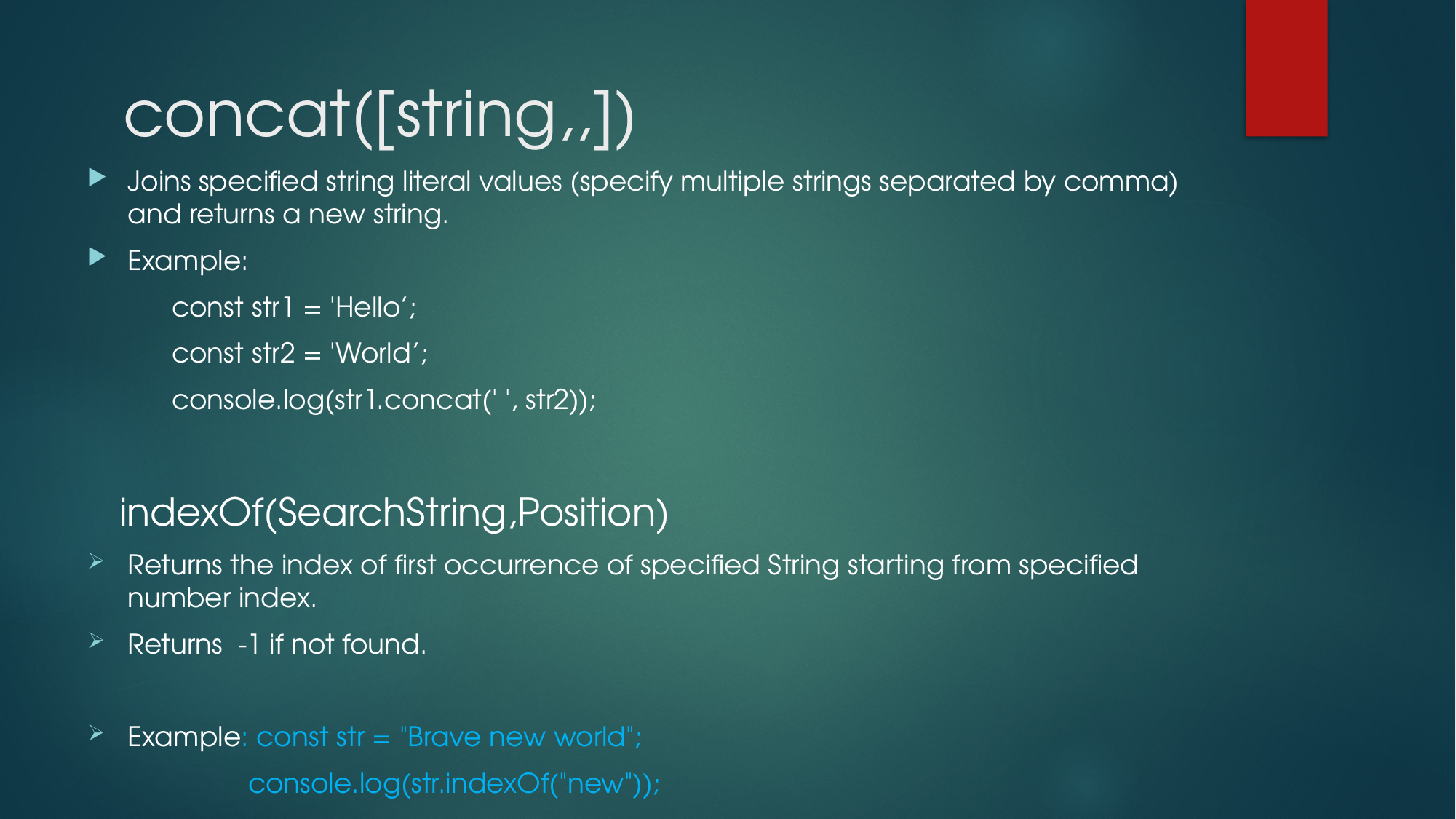

# concat([string,,])
Joins specified string literal values (specify multiple strings separated by comma) and returns a new string.
Example:
           const str1 = 'Hello’;
           const str2 = 'World’;
           console.log(str1.concat(' ', str2));

   indexOf(SearchString,Position)
Returns the index of first occurrence of specified String starting from specified number index.
Returns  -1 if not found.

Example: const str = "Brave new world";
                     console.log(str.indexOf("new"));